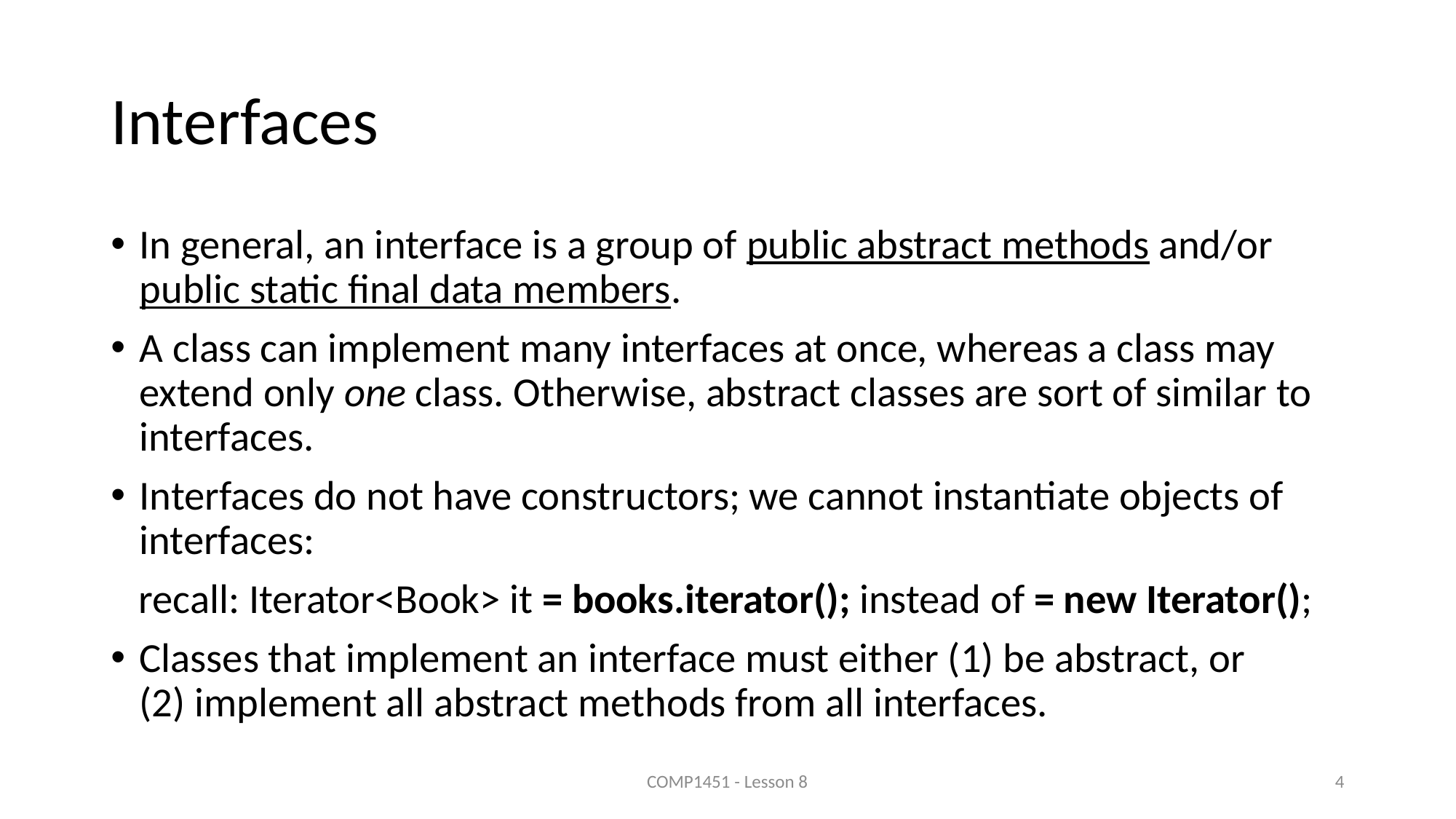

# Interfaces
In general, an interface is a group of public abstract methods and/or public static final data members.
A class can implement many interfaces at once, whereas a class may extend only one class. Otherwise, abstract classes are sort of similar to interfaces.
Interfaces do not have constructors; we cannot instantiate objects of interfaces:
   recall: Iterator<Book> it = books.iterator(); instead of = new Iterator();
Classes that implement an interface must either (1) be abstract, or
(2) implement all abstract methods from all interfaces.
COMP1451 - Lesson 8
4